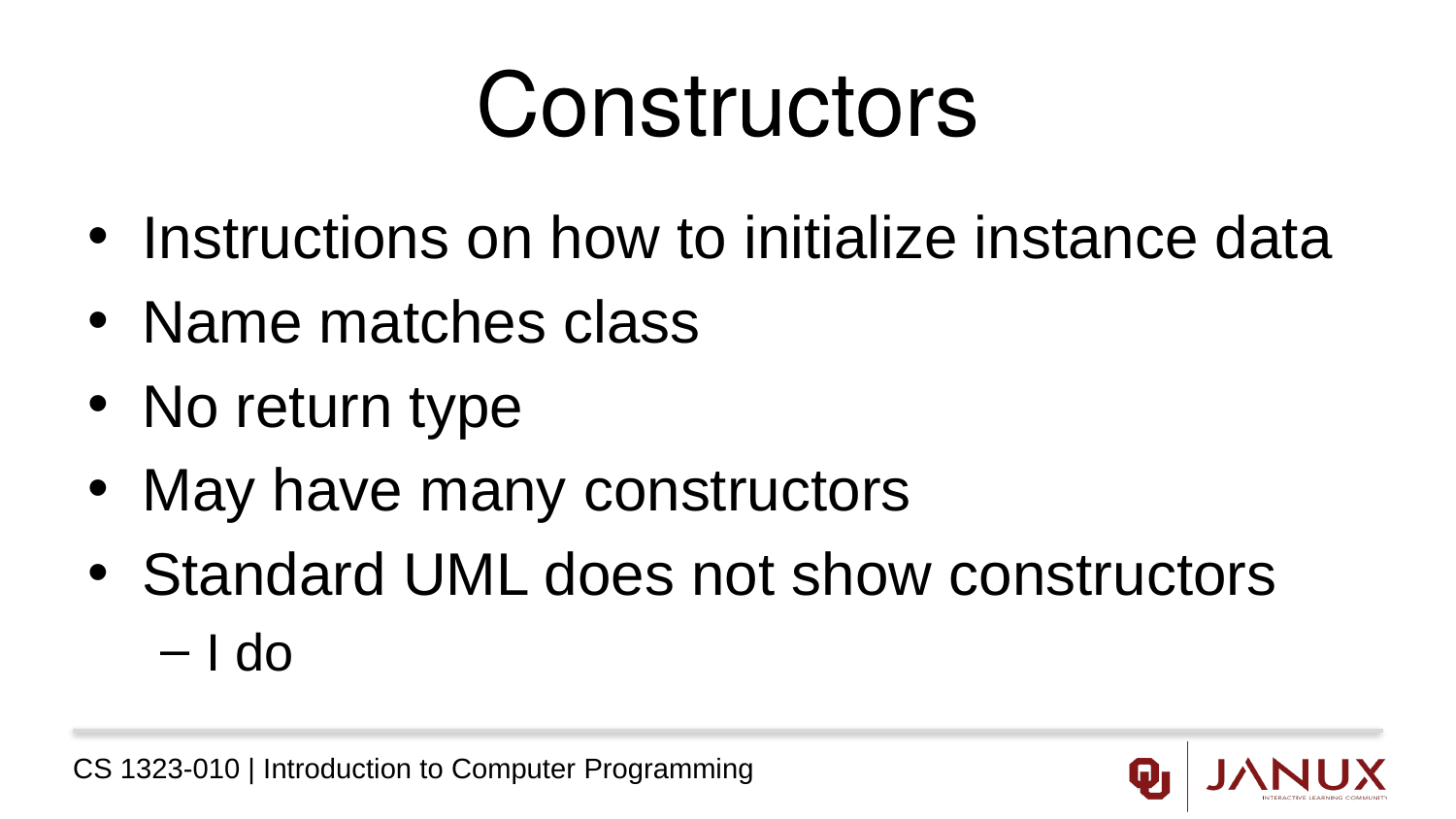

# Constructors
Instructions on how to initialize instance data
Name matches class
No return type
May have many constructors
Standard UML does not show constructors
I do